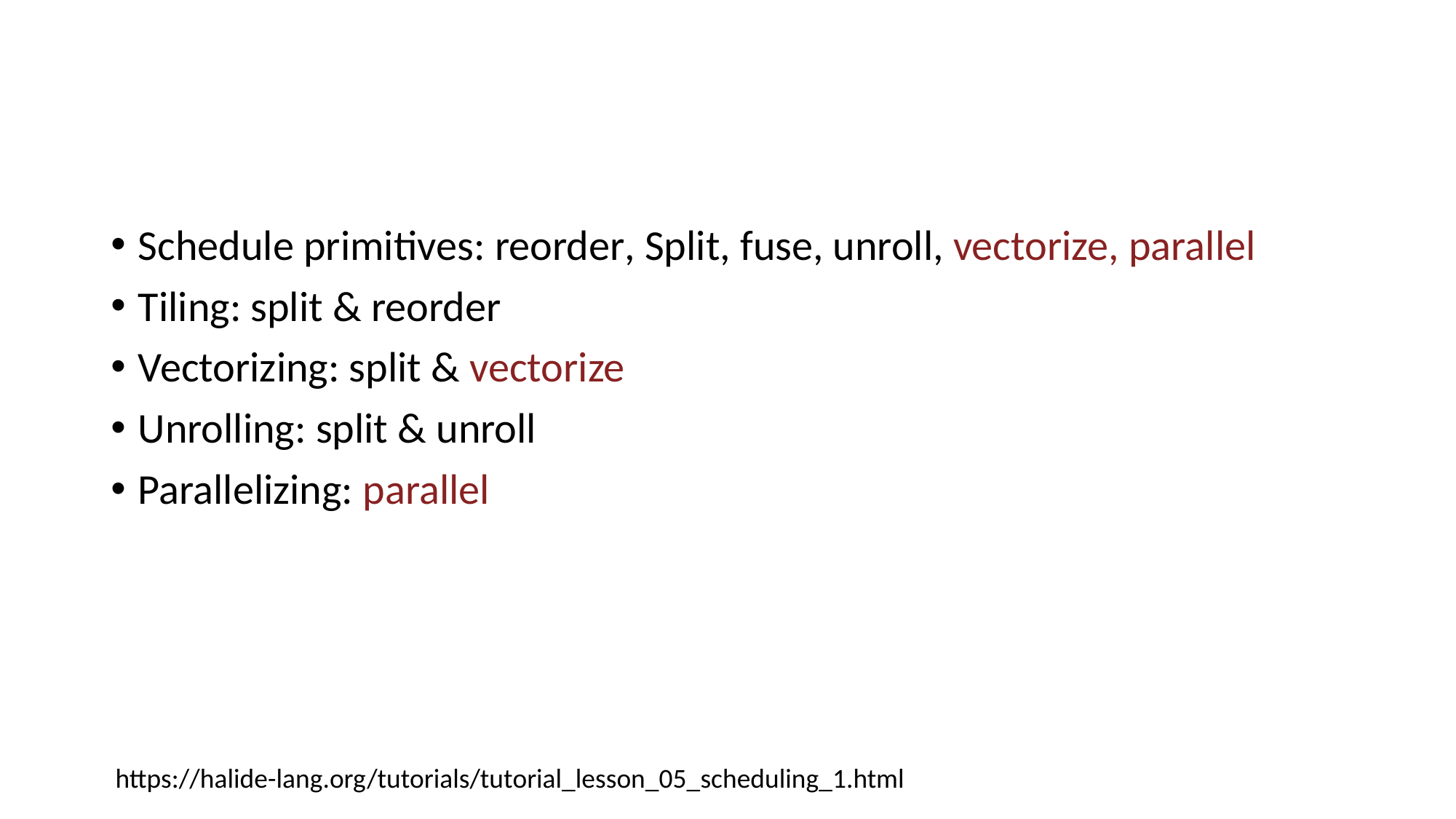

#
Schedule primitives: reorder, Split, fuse, unroll, vectorize, parallel
Tiling: split & reorder
Vectorizing: split & vectorize
Unrolling: split & unroll
Parallelizing: parallel
https://halide-lang.org/tutorials/tutorial_lesson_05_scheduling_1.html